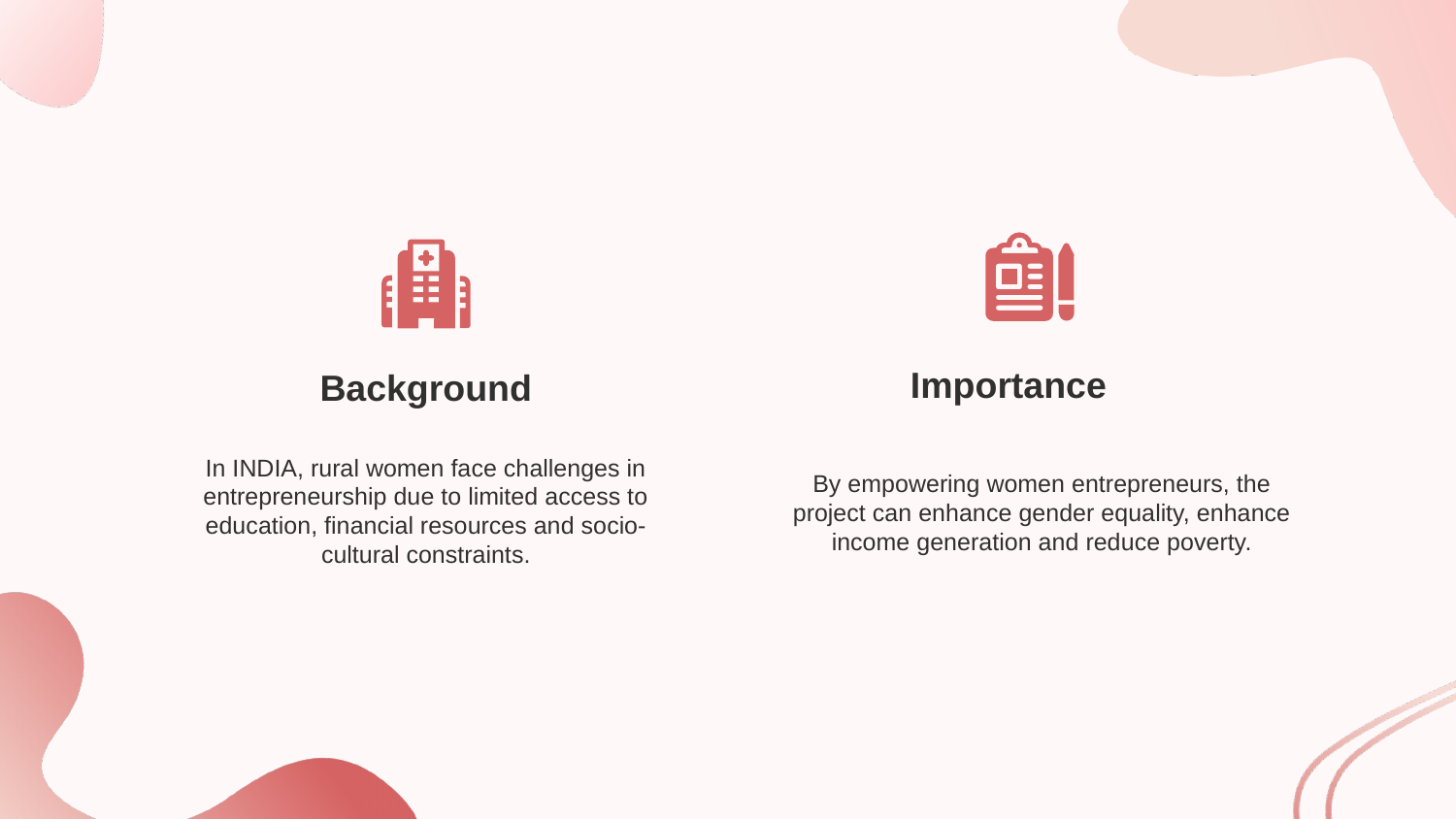

#

Importance
Background
In INDIA, rural women face challenges in entrepreneurship due to limited access to education, financial resources and socio-cultural constraints.
By empowering women entrepreneurs, the project can enhance gender equality, enhance income generation and reduce poverty.